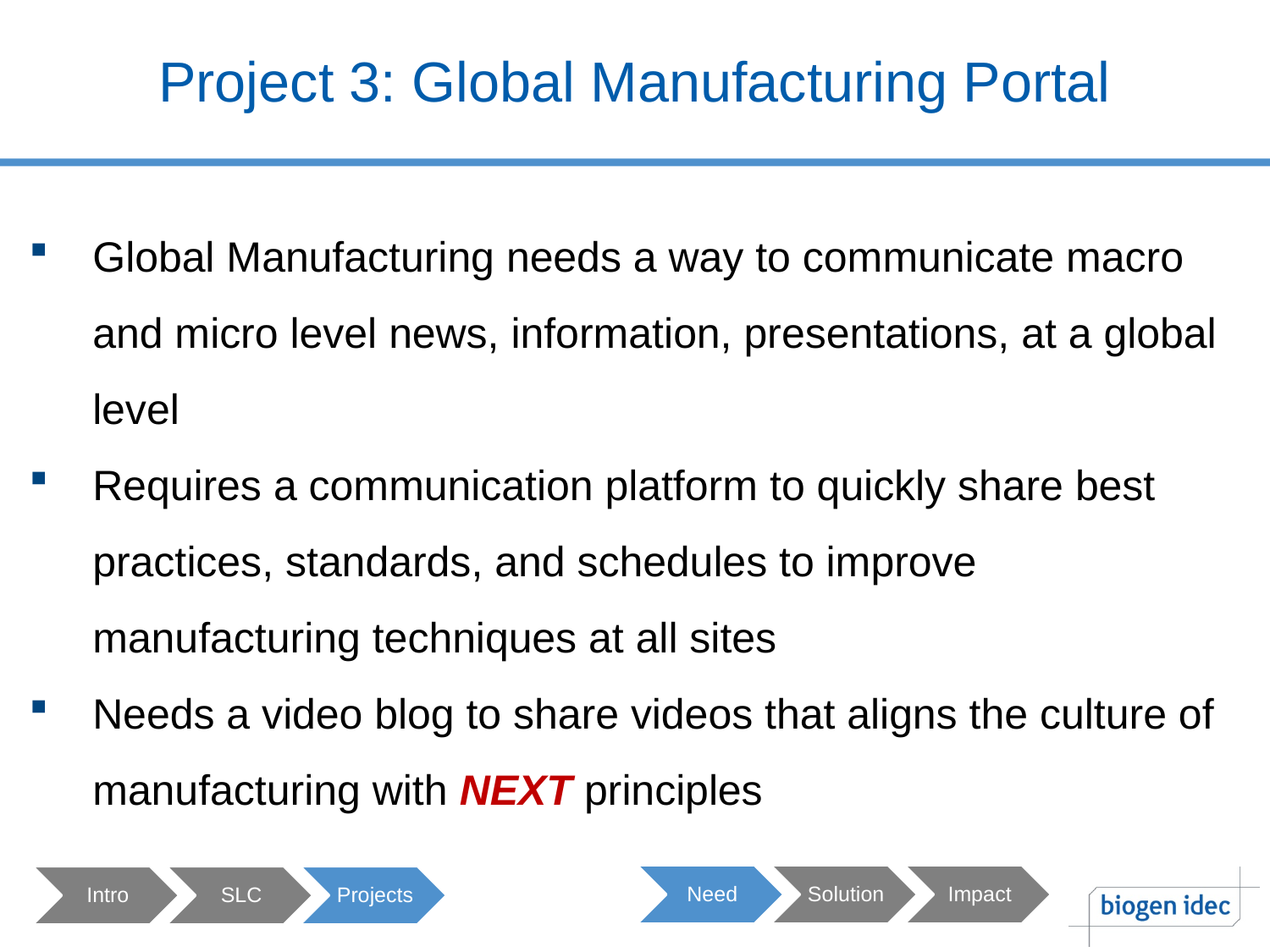

# Project 3: Global Manufacturing Portal
Why
Global Manufacturing needs a way to communicate macro and micro level news, information, presentations, at a global level
Requires a communication platform to quickly share best practices, standards, and schedules to improve manufacturing techniques at all sites
Needs a video blog to share videos that aligns the culture of manufacturing with NEXT principles
Need
Solution
Impact
Intro
SLC
Projects
12